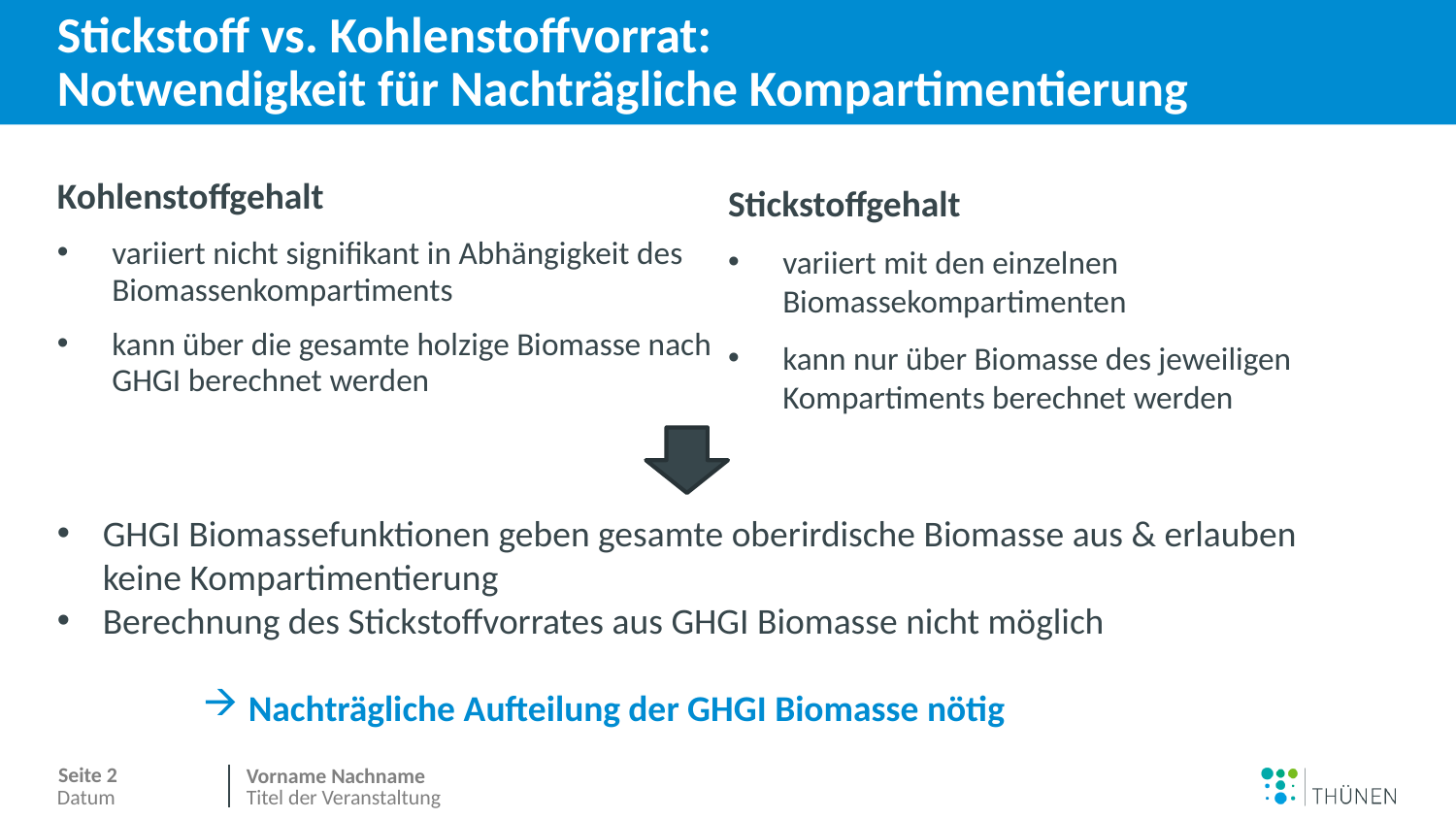

# Stickstoff vs. Kohlenstoffvorrat: Notwendigkeit für Nachträgliche Kompartimentierung
Kohlenstoffgehalt
variiert nicht signifikant in Abhängigkeit des Biomassenkompartiments
kann über die gesamte holzige Biomasse nach GHGI berechnet werden
Stickstoffgehalt
variiert mit den einzelnen Biomassekompartimenten
kann nur über Biomasse des jeweiligen Kompartiments berechnet werden

GHGI Biomassefunktionen geben gesamte oberirdische Biomasse aus & erlauben keine Kompartimentierung
Berechnung des Stickstoffvorrates aus GHGI Biomasse nicht möglich

Nachträgliche Aufteilung der GHGI Biomasse nötig